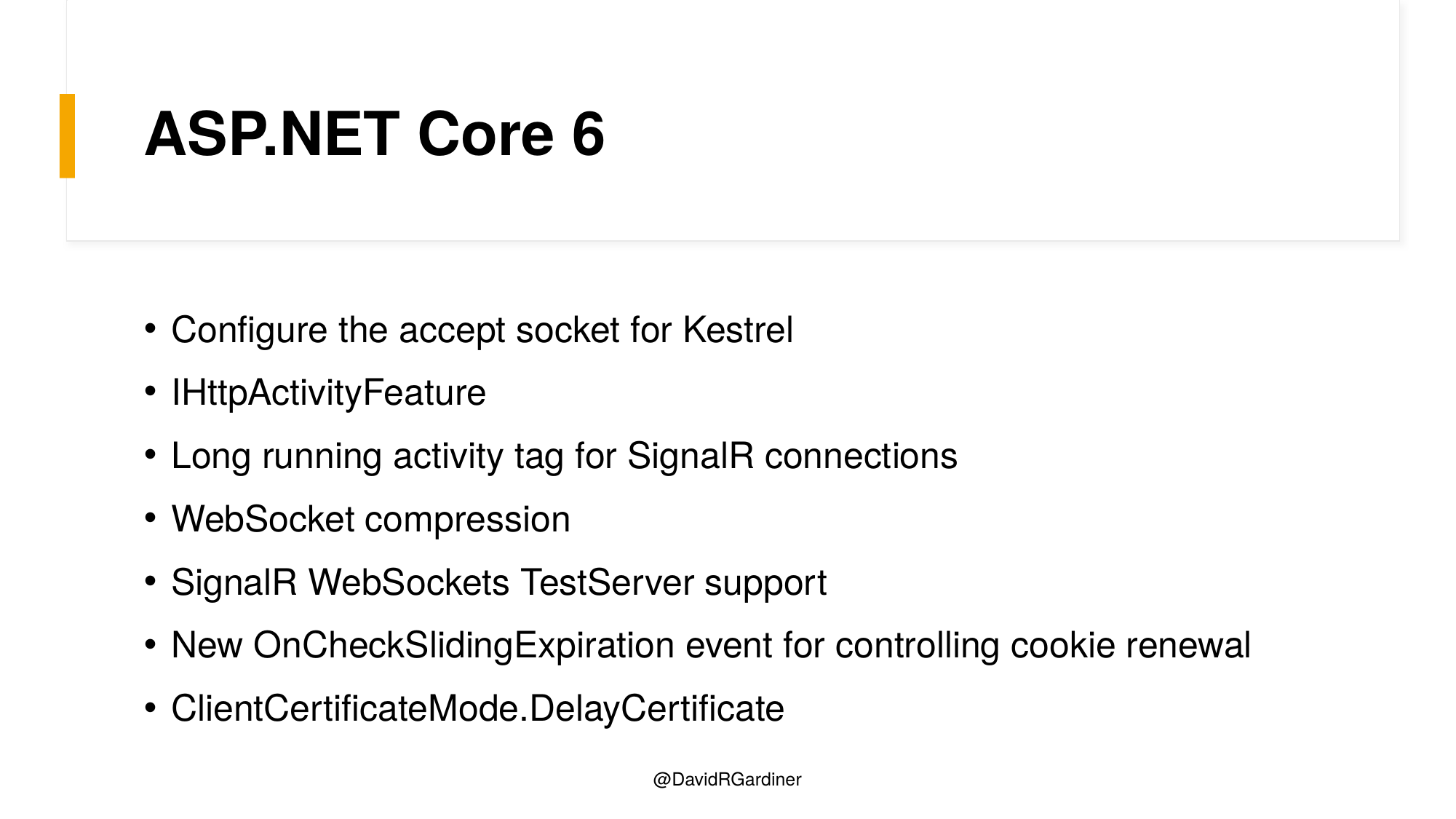

# ASP.NET Core 6
Configure the accept socket for Kestrel
IHttpActivityFeature
Long running activity tag for SignalR connections
WebSocket compression
SignalR WebSockets TestServer support
New OnCheckSlidingExpiration event for controlling cookie renewal
ClientCertificateMode.DelayCertificate
@DavidRGardiner